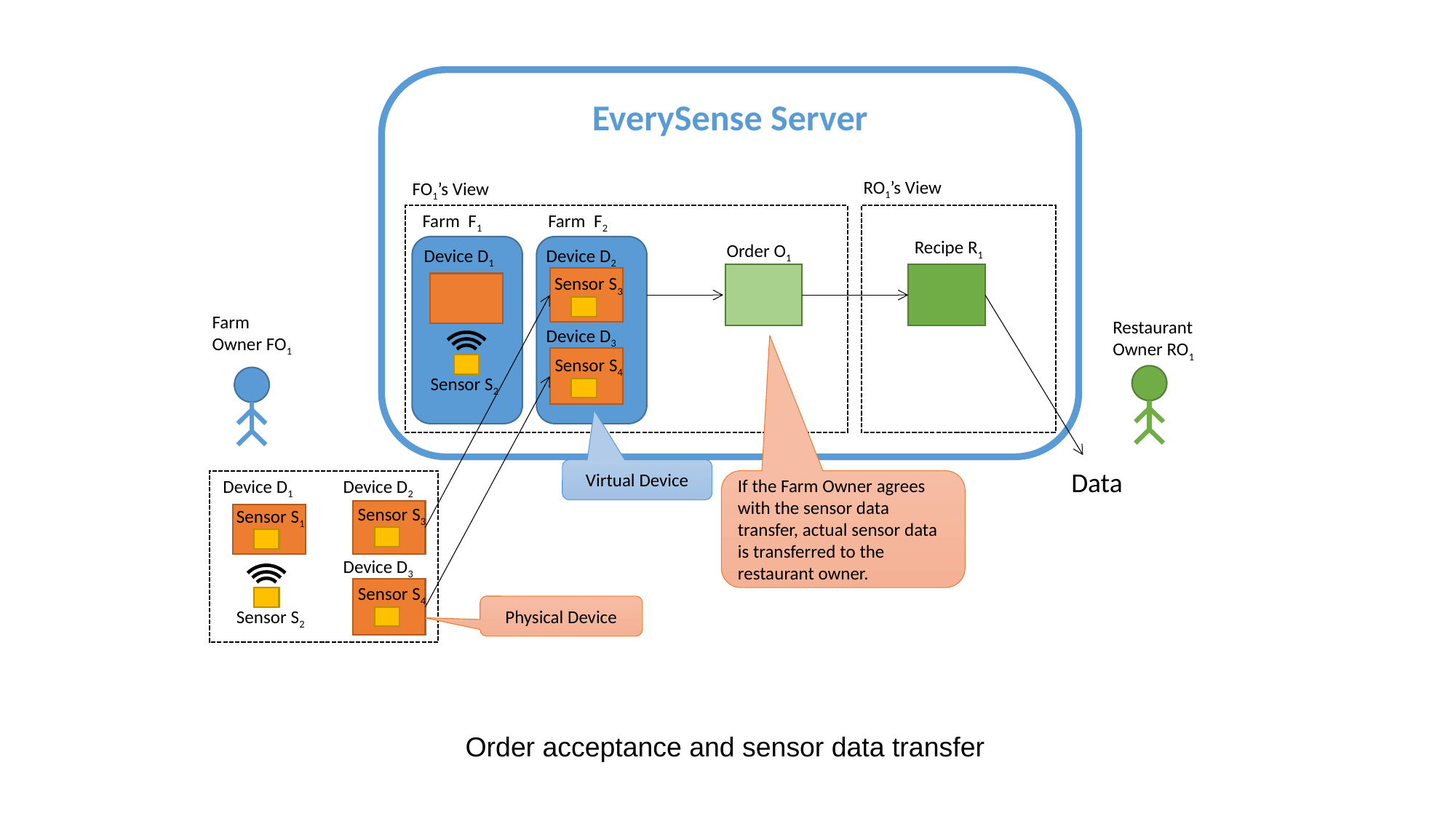

EverySense Server
RO1’s View
FO1’s View
Farm  F2
Farm  F1

Recipe R1
Order O1

Device D2
Device D1

Sensor S3

Farm
Owner FO1
Restaurant
Owner RO1
Device D3

Sensor S4

Sensor S2

Virtual Device
Data
Device D2
Device D1
If the Farm Owner agrees with the sensor data transfer, actual sensor data is transferred to the restaurant owner.

Sensor S3
Sensor S1

Device D3

Sensor S4

Physical Device
Sensor S2

Order acceptance and sensor data transfer